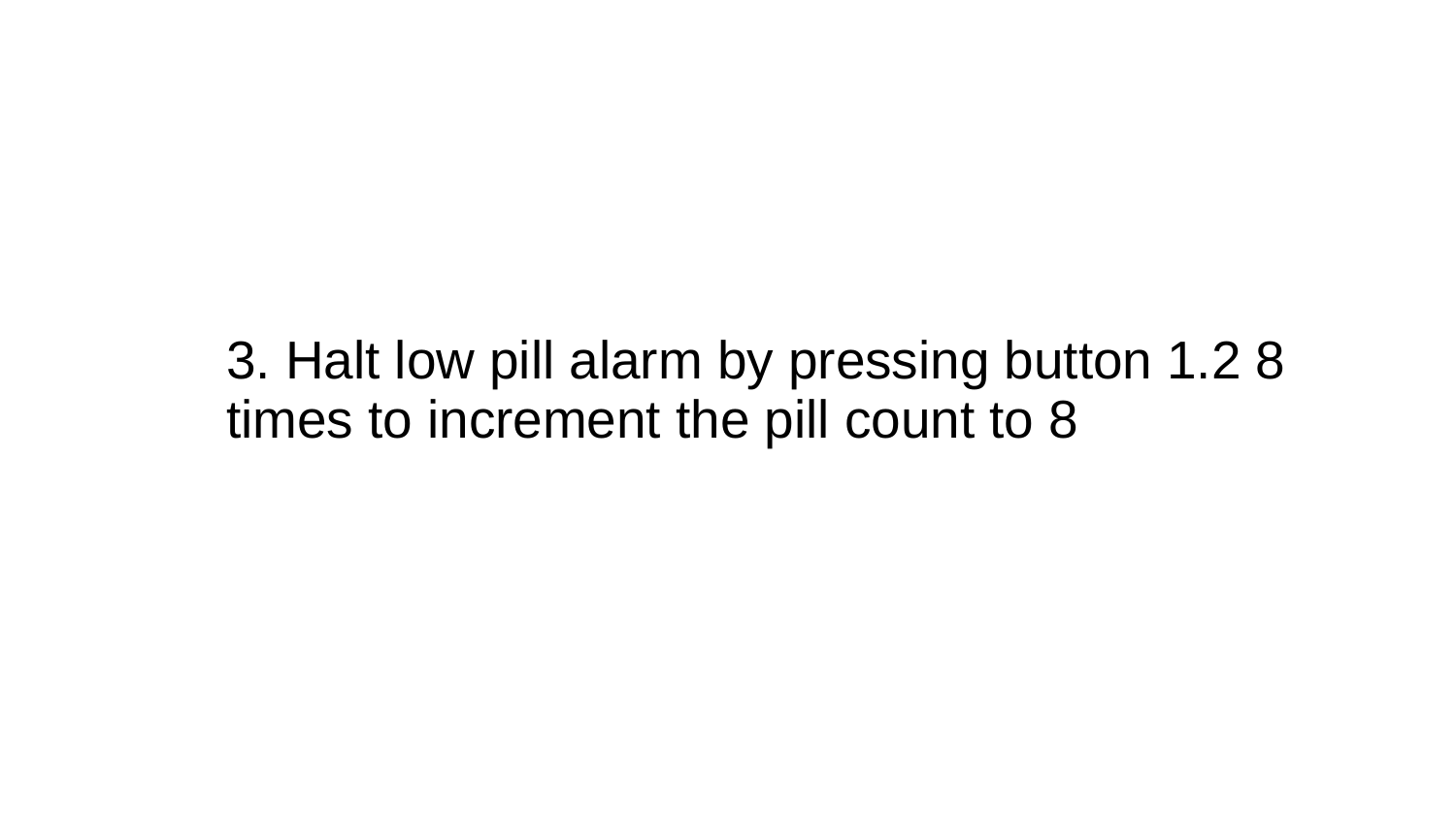

# 3. Halt low pill alarm by pressing button 1.2 8 times to increment the pill count to 8